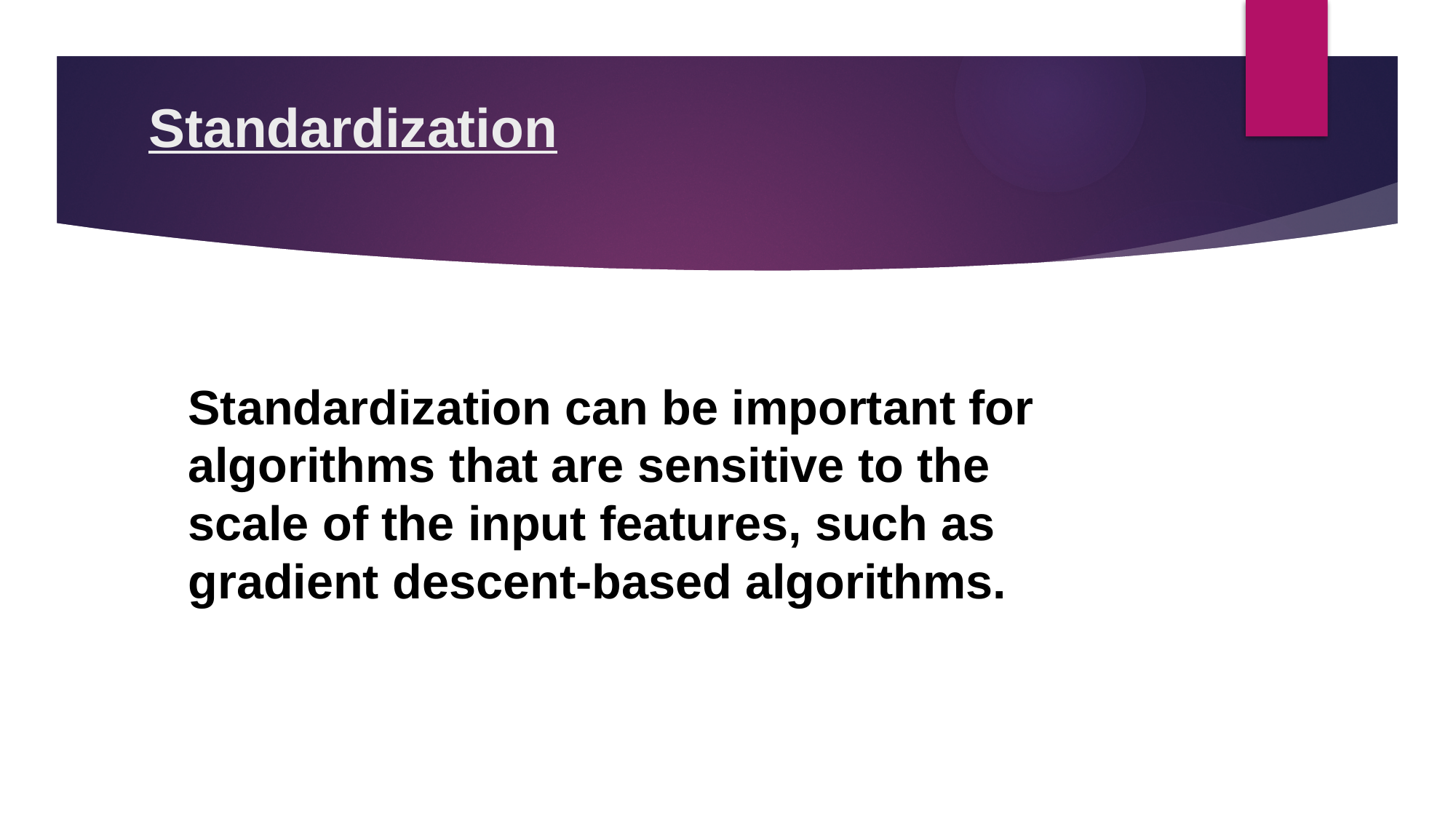

# Standardization

Standardization can be important for algorithms that are sensitive to the scale of the input features, such as gradient descent-based algorithms.